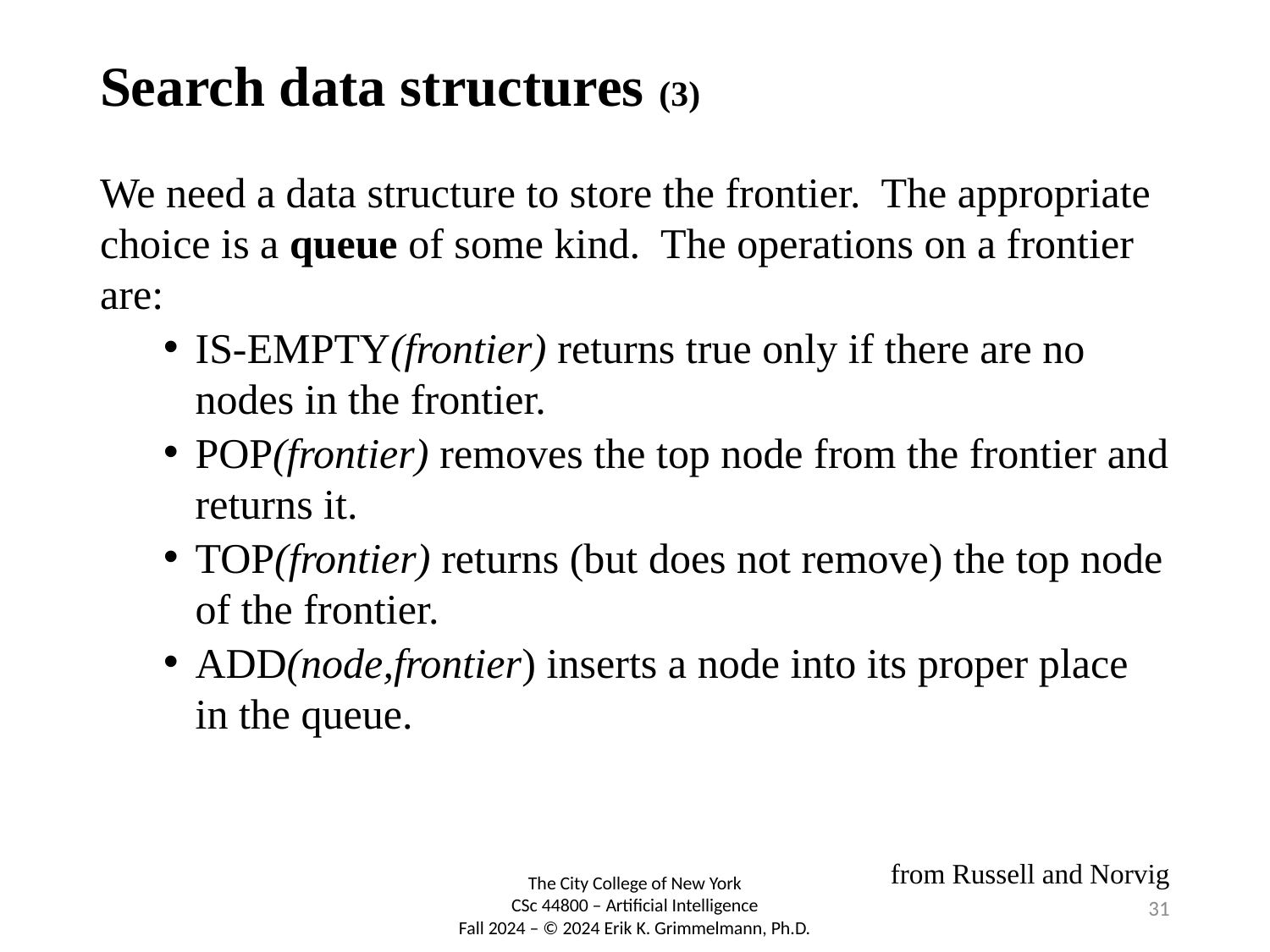

# Search data structures (3)
We need a data structure to store the frontier.  The appropriate choice is a queue of some kind.  The operations on a frontier are:
IS-EMPTY(frontier) returns true only if there are no nodes in the frontier.
POP(frontier) removes the top node from the frontier and returns it.
TOP(frontier) returns (but does not remove) the top node of the frontier.
ADD(node,frontier) inserts a node into its proper place in the queue.

from Russell and Norvig
31